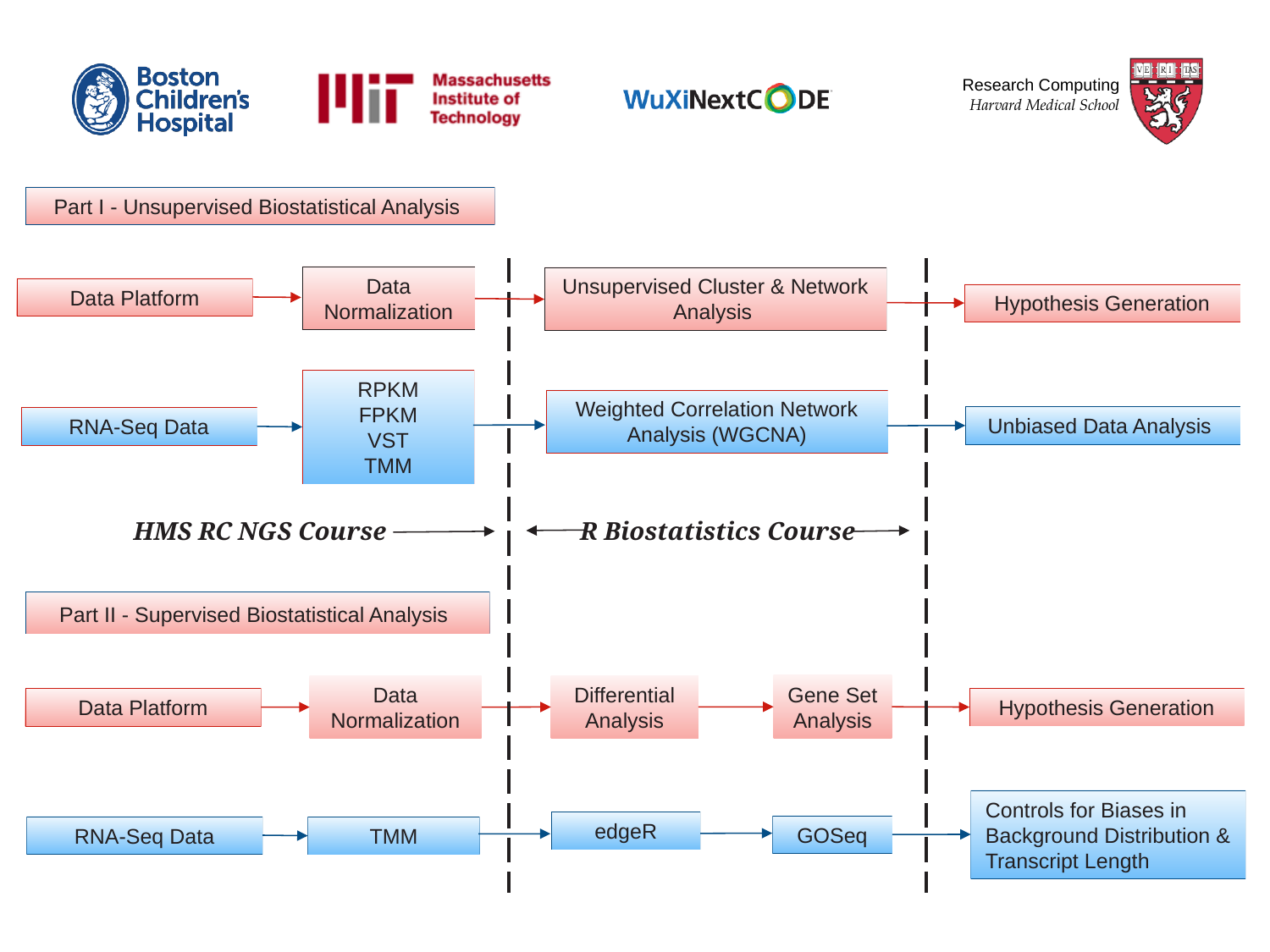

Part I - Unsupervised Biostatistical Analysis
Data
Normalization
Unsupervised Cluster & Network Analysis
Hypothesis Generation
Data Platform
RPKM
FPKM
VST
TMM
Weighted Correlation Network Analysis (WGCNA)
Unbiased Data Analysis
RNA-Seq Data
  R Biostatistics Course
  HMS RC NGS Course
Part II - Supervised Biostatistical Analysis
Gene Set
Analysis
Differential Analysis
Data
Normalization
Hypothesis Generation
Data Platform
Controls for Biases in Background Distribution & Transcript Length
edgeR
GOSeq
RNA-Seq Data
TMM